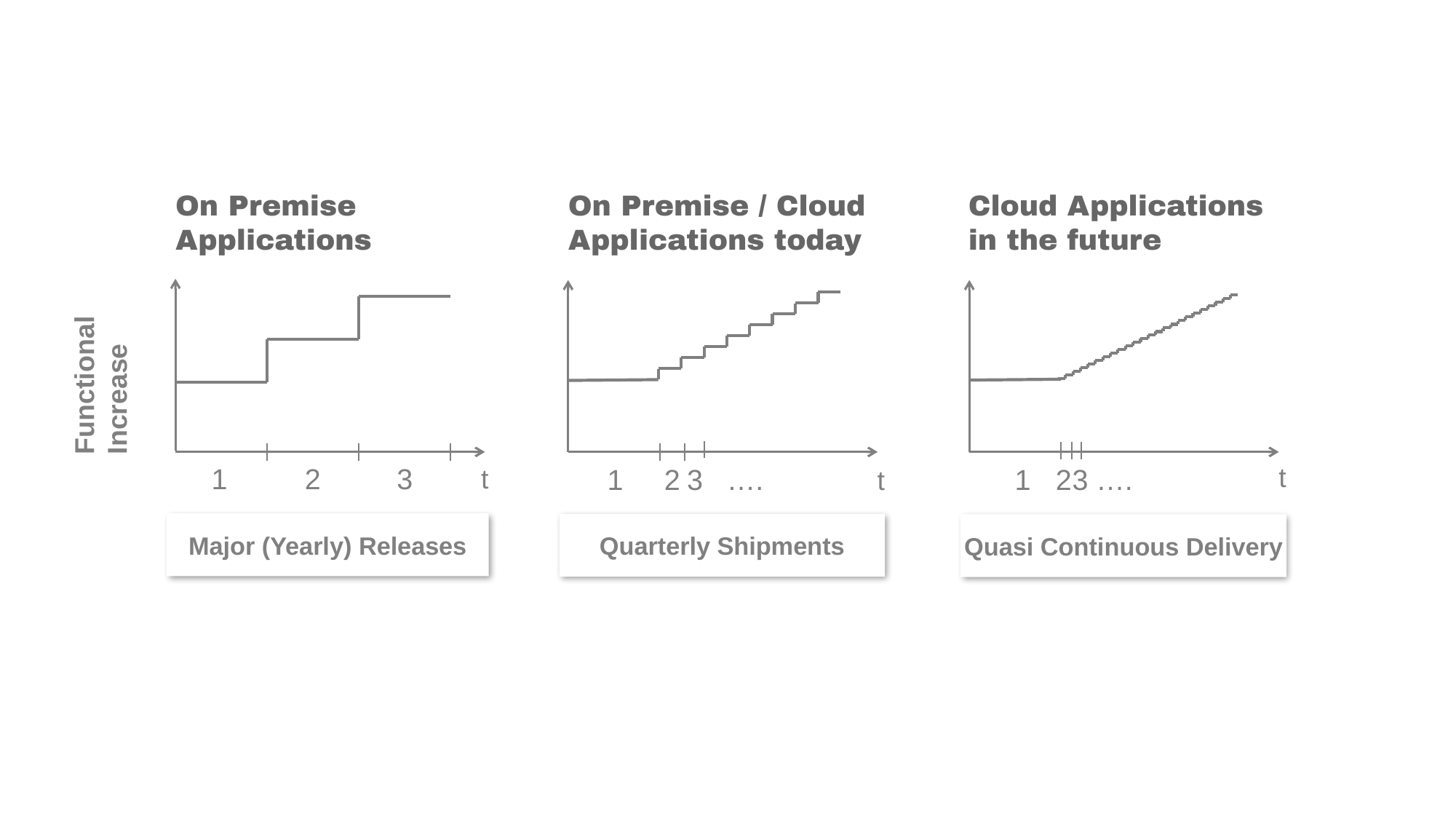

On Premise / Cloud Applications today
On Premise Applications
Cloud Applications in the future
1
2
3
t
1
2
3   ….
t
t
1
2
3 ….
Functional Increase
Major (Yearly) Releases
Quarterly Shipments
Quasi Continuous Delivery